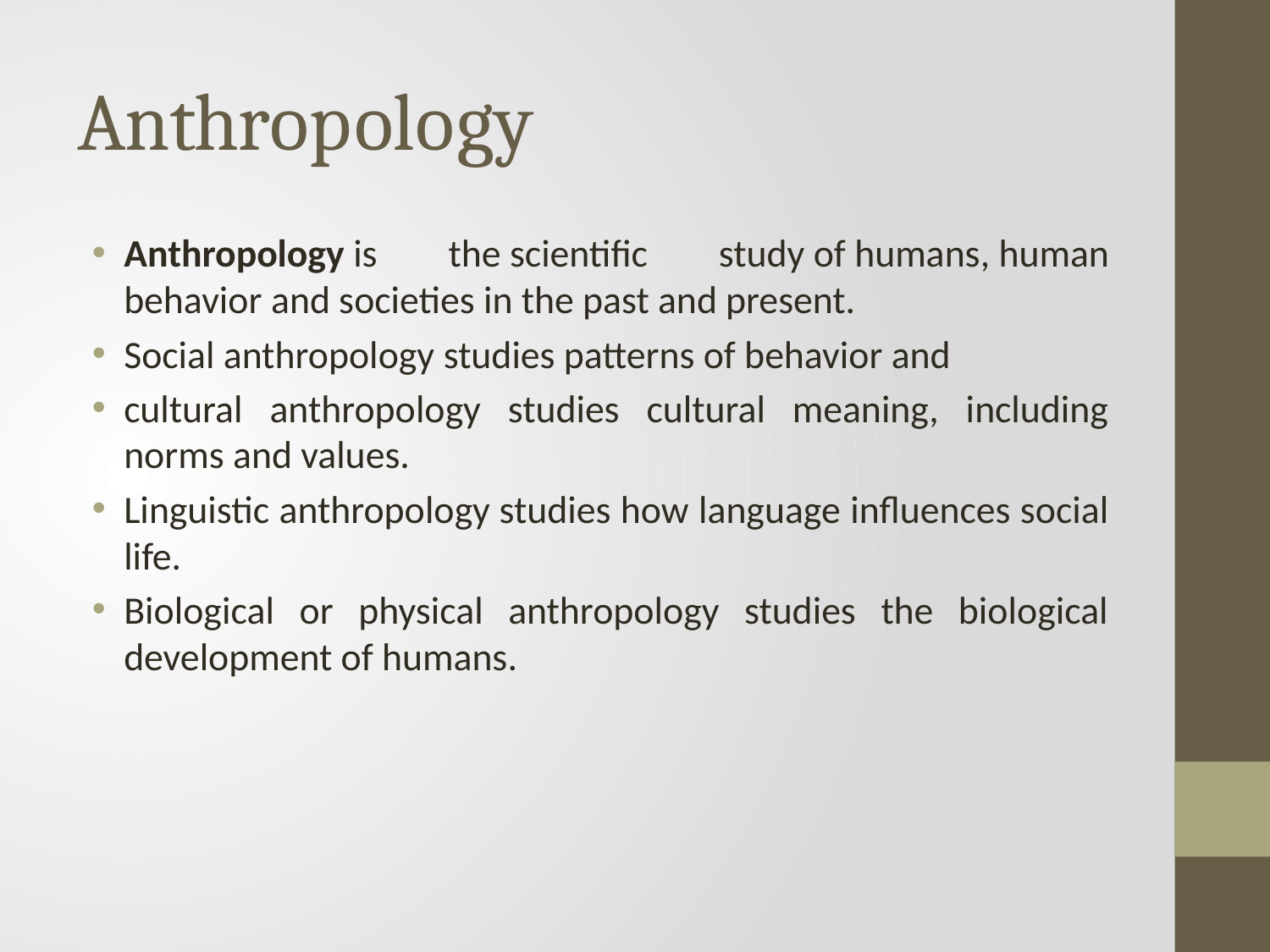

# Anthropology
Anthropology is the scientific study of humans, human behavior and societies in the past and present.
Social anthropology studies patterns of behavior and
cultural anthropology studies cultural meaning, including norms and values.
Linguistic anthropology studies how language influences social life.
Biological or physical anthropology studies the biological development of humans.